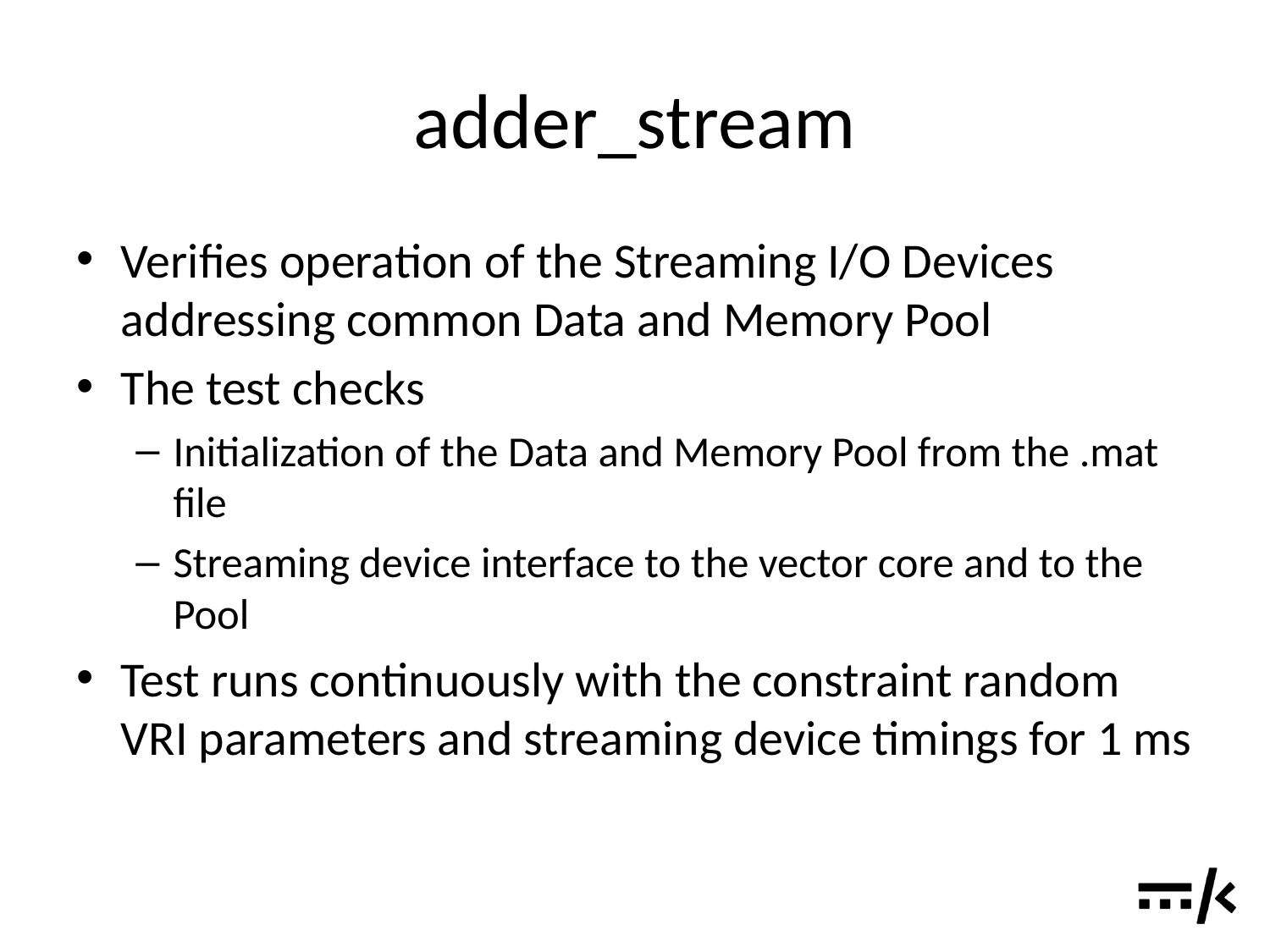

# adder_stream
Verifies operation of the Streaming I/O Devices addressing common Data and Memory Pool
The test checks
Initialization of the Data and Memory Pool from the .mat file
Streaming device interface to the vector core and to the Pool
Test runs continuously with the constraint random VRI parameters and streaming device timings for 1 ms